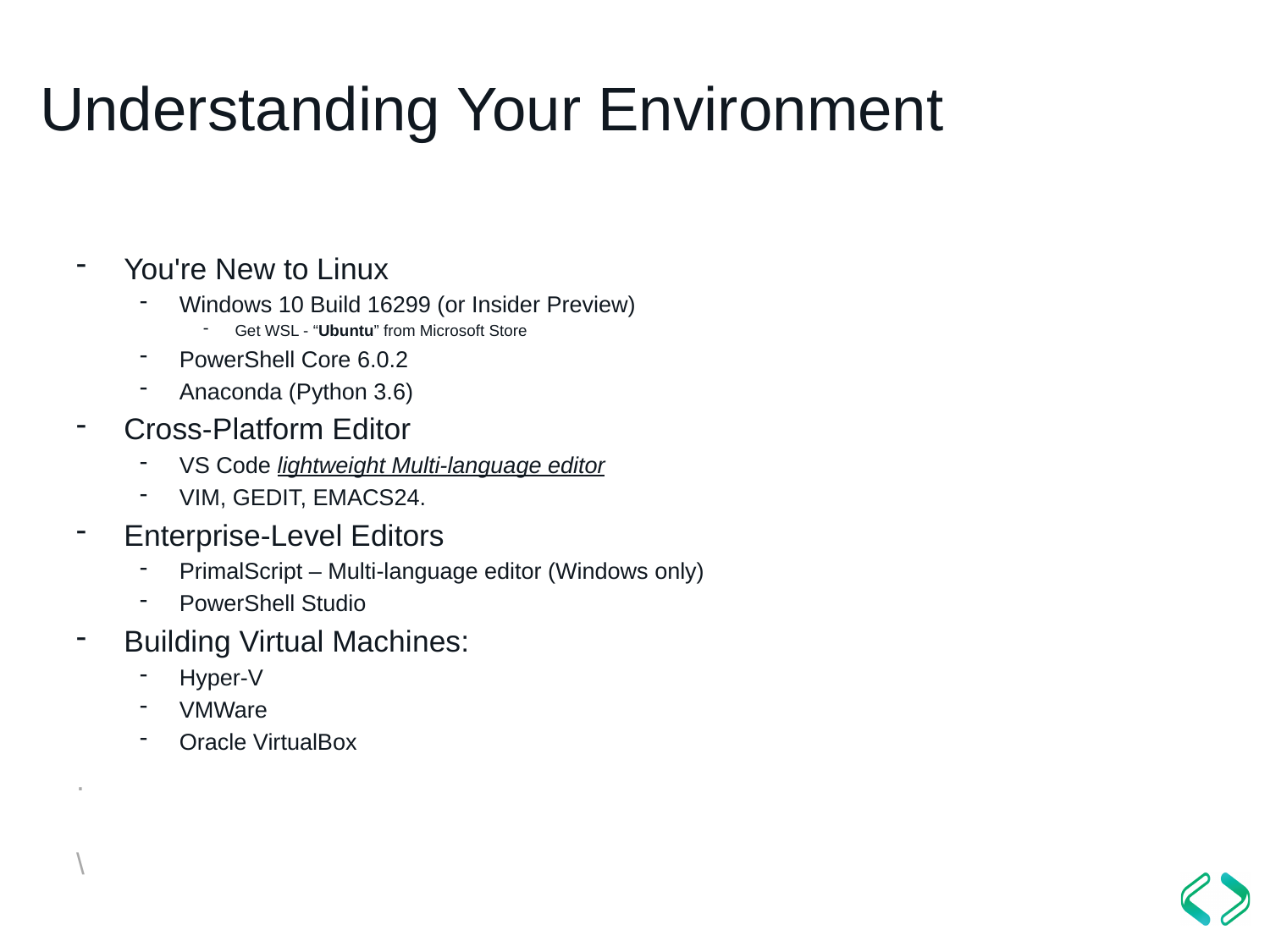

5
# Understanding Your Environment
You're New to Linux
Windows 10 Build 16299 (or Insider Preview)
Get WSL - “Ubuntu” from Microsoft Store
PowerShell Core 6.0.2
Anaconda (Python 3.6)
Cross-Platform Editor
VS Code lightweight Multi-language editor
VIM, GEDIT, EMACS24.
Enterprise-Level Editors
PrimalScript – Multi-language editor (Windows only)
PowerShell Studio
Building Virtual Machines:
Hyper-V
VMWare
Oracle VirtualBox
.

\